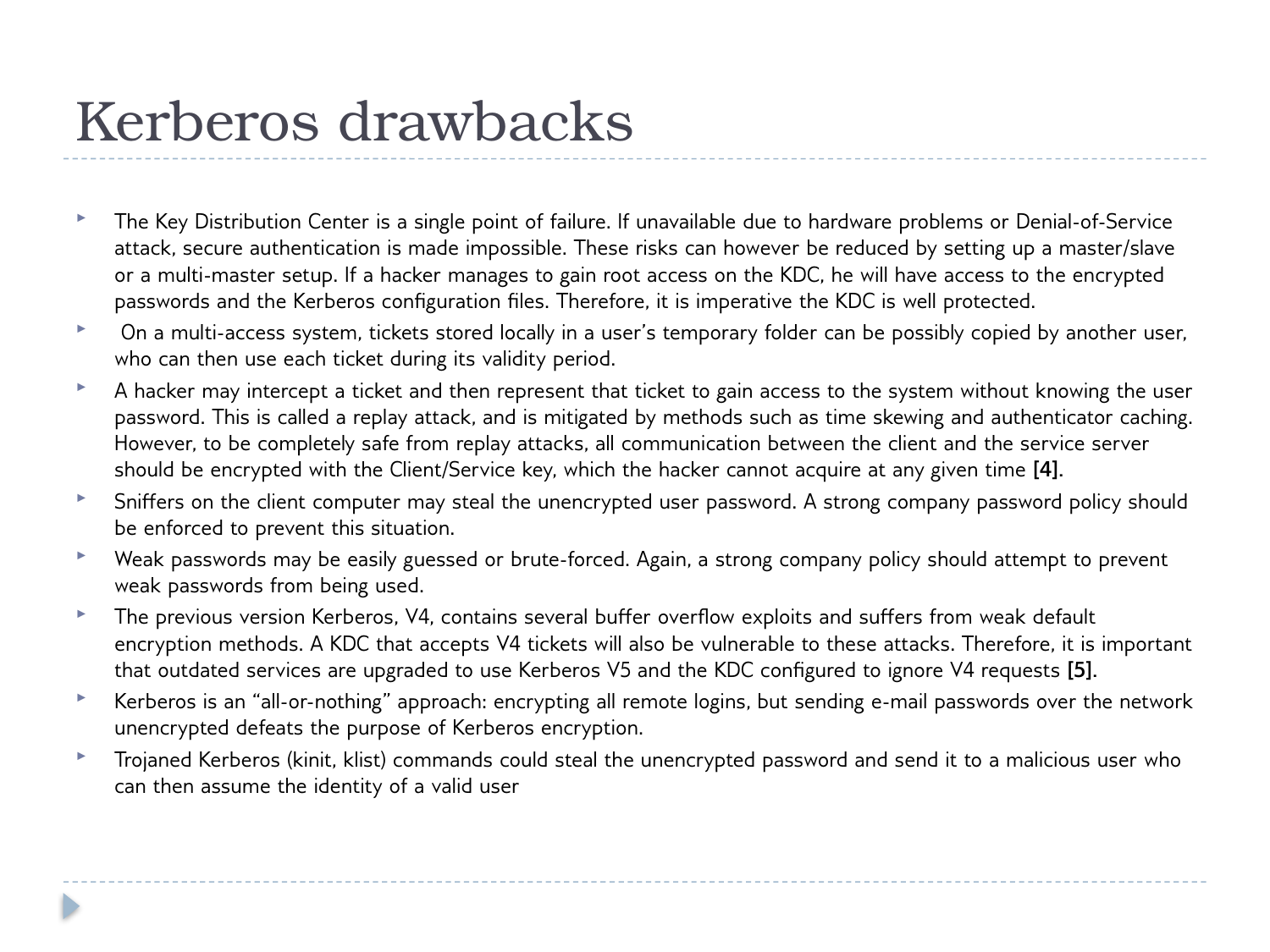

# Kerberos drawbacks

The Key Distribution Center is a single point of failure. If unavailable due to hardware problems or Denial-of-Service attack, secure authentication is made impossible. These risks can however be reduced by setting up a master/slave or a multi-master setup. If a hacker manages to gain root access on the KDC, he will have access to the encrypted passwords and the Kerberos configuration files. Therefore, it is imperative the KDC is well protected.
 On a multi-access system, tickets stored locally in a user’s temporary folder can be possibly copied by another user, who can then use each ticket during its validity period.
A hacker may intercept a ticket and then represent that ticket to gain access to the system without knowing the user password. This is called a replay attack, and is mitigated by methods such as time skewing and authenticator caching. However, to be completely safe from replay attacks, all communication between the client and the service server should be encrypted with the Client/Service key, which the hacker cannot acquire at any given time [4].
Sniffers on the client computer may steal the unencrypted user password. A strong company password policy should be enforced to prevent this situation.
Weak passwords may be easily guessed or brute-forced. Again, a strong company policy should attempt to prevent weak passwords from being used.
The previous version Kerberos, V4, contains several buffer overflow exploits and suffers from weak default encryption methods. A KDC that accepts V4 tickets will also be vulnerable to these attacks. Therefore, it is important that outdated services are upgraded to use Kerberos V5 and the KDC configured to ignore V4 requests [5].
Kerberos is an “all-or-nothing” approach: encrypting all remote logins, but sending e-mail passwords over the network unencrypted defeats the purpose of Kerberos encryption.
Trojaned Kerberos (kinit, klist) commands could steal the unencrypted password and send it to a malicious user who can then assume the identity of a valid user